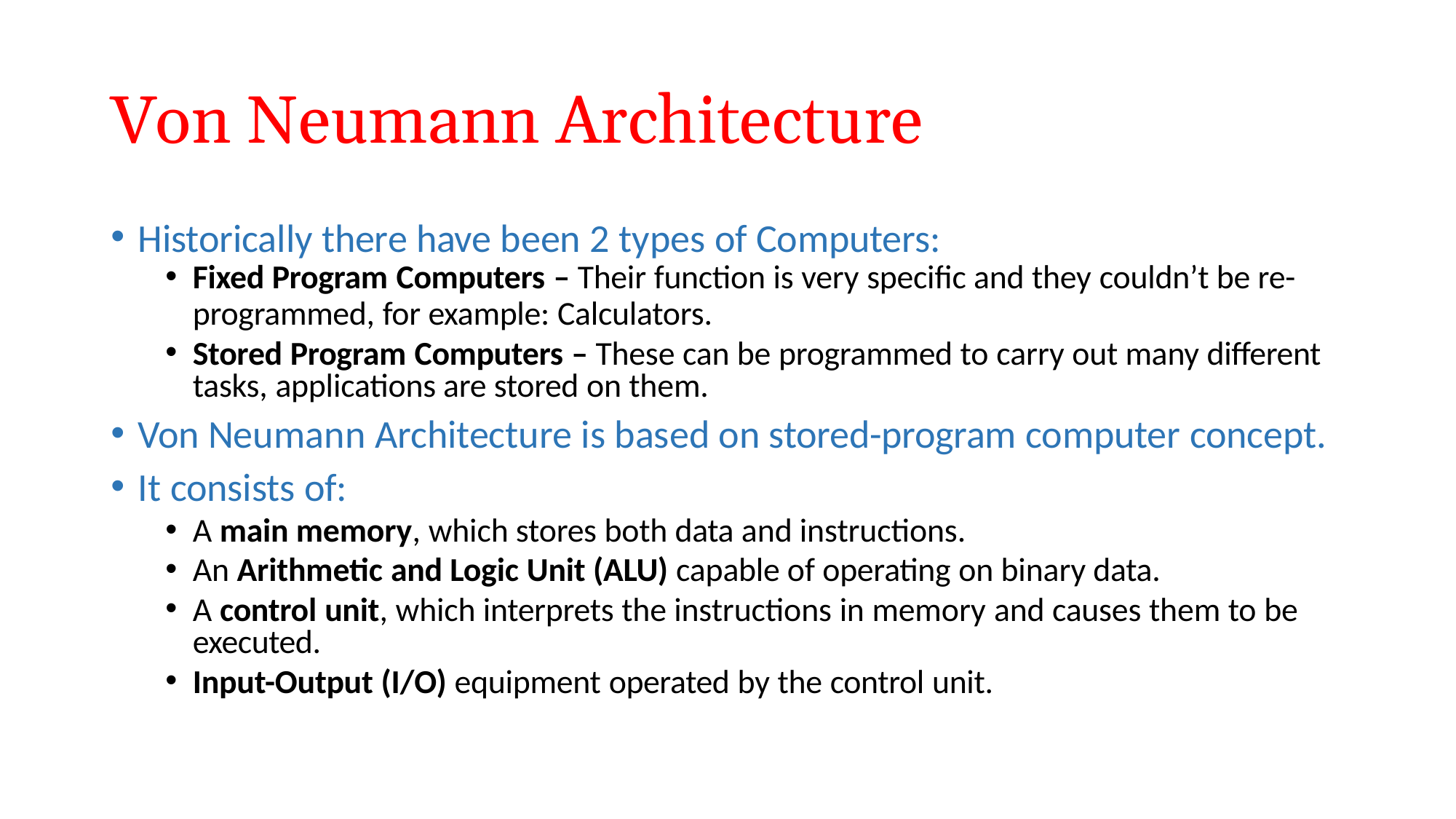

# Von Neumann Architecture
Historically there have been 2 types of Computers:
Fixed Program Computers – Their function is very specific and they couldn’t be re-
programmed, for example: Calculators.
Stored Program Computers – These can be programmed to carry out many different  tasks, applications are stored on them.
Von Neumann Architecture is based on stored-program computer concept.
It consists of:
A main memory, which stores both data and instructions.
An Arithmetic and Logic Unit (ALU) capable of operating on binary data.
A control unit, which interprets the instructions in memory and causes them to be  executed.
Input-Output (I/O) equipment operated by the control unit.